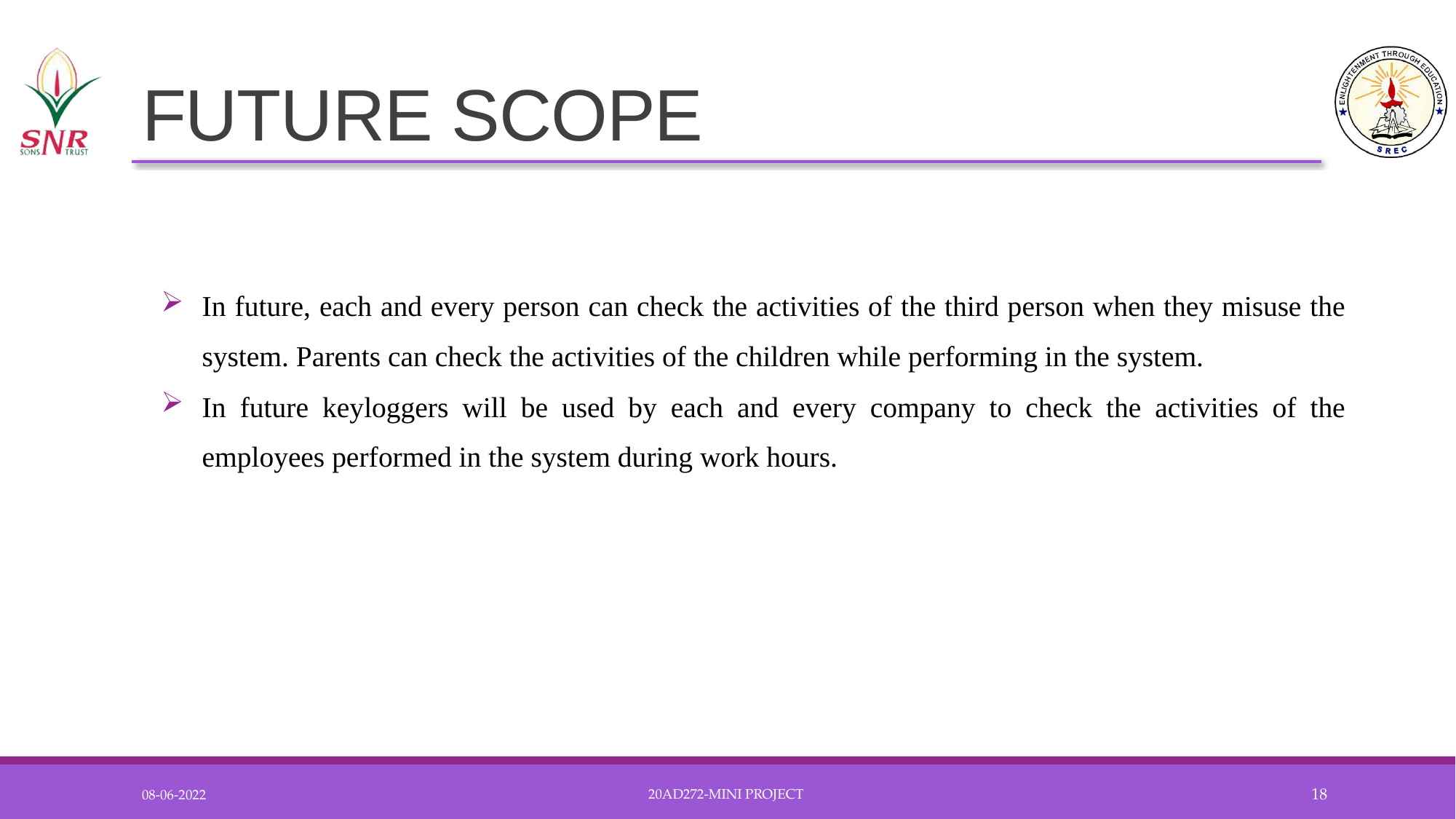

# FUTURE SCOPE
In future, each and every person can check the activities of the third person when they misuse the system. Parents can check the activities of the children while performing in the system.
In future keyloggers will be used by each and every company to check the activities of the employees performed in the system during work hours.

20AD272-MINI PROJECT
18
08-06-2022